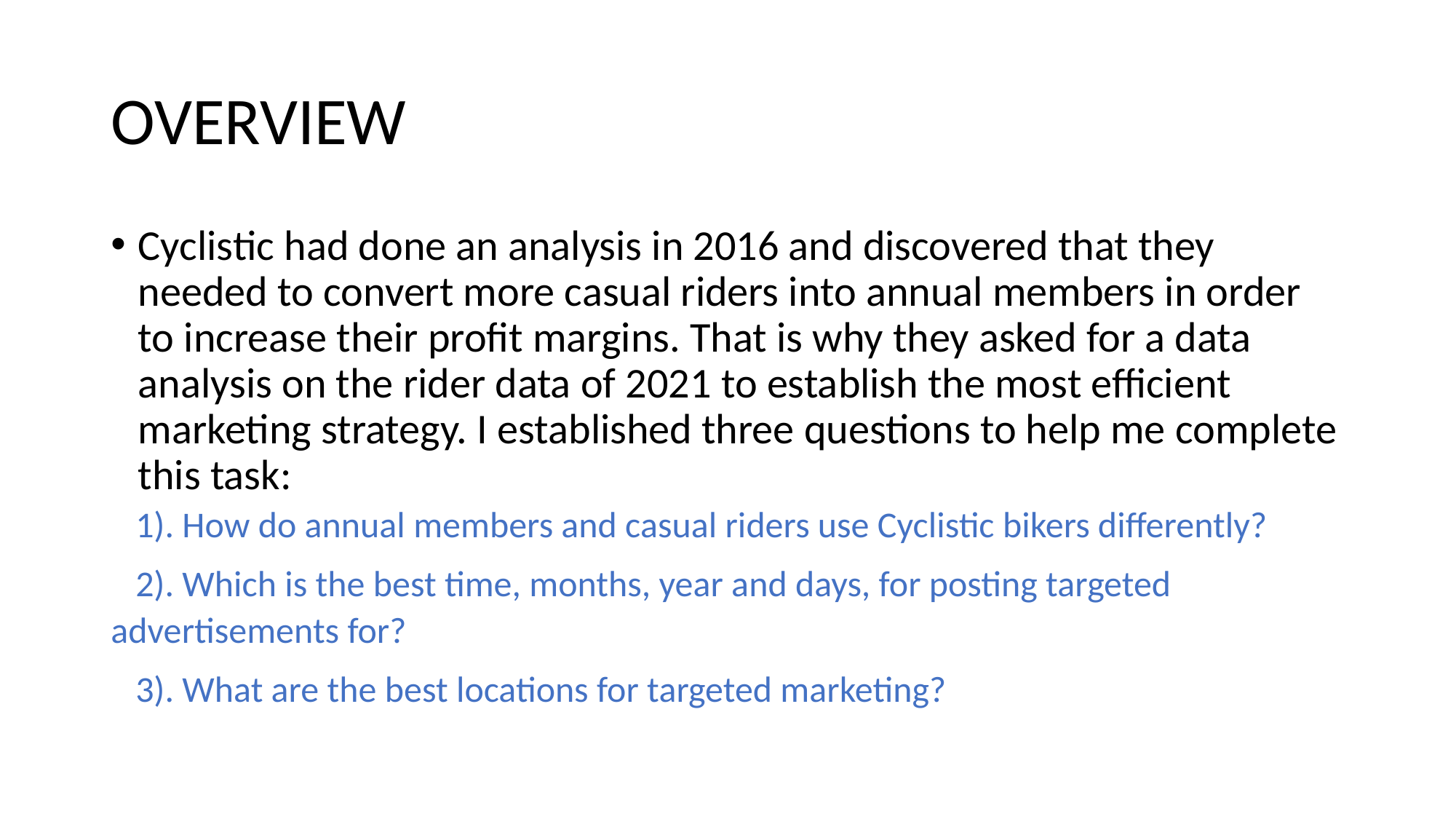

# OVERVIEW
Cyclistic had done an analysis in 2016 and discovered that they needed to convert more casual riders into annual members in order to increase their profit margins. That is why they asked for a data analysis on the rider data of 2021 to establish the most efficient marketing strategy. I established three questions to help me complete this task:
   1). How do annual members and casual riders use Cyclistic bikers differently?
   2). Which is the best time, months, year and days, for posting targeted        advertisements for?
   3). What are the best locations for targeted marketing?